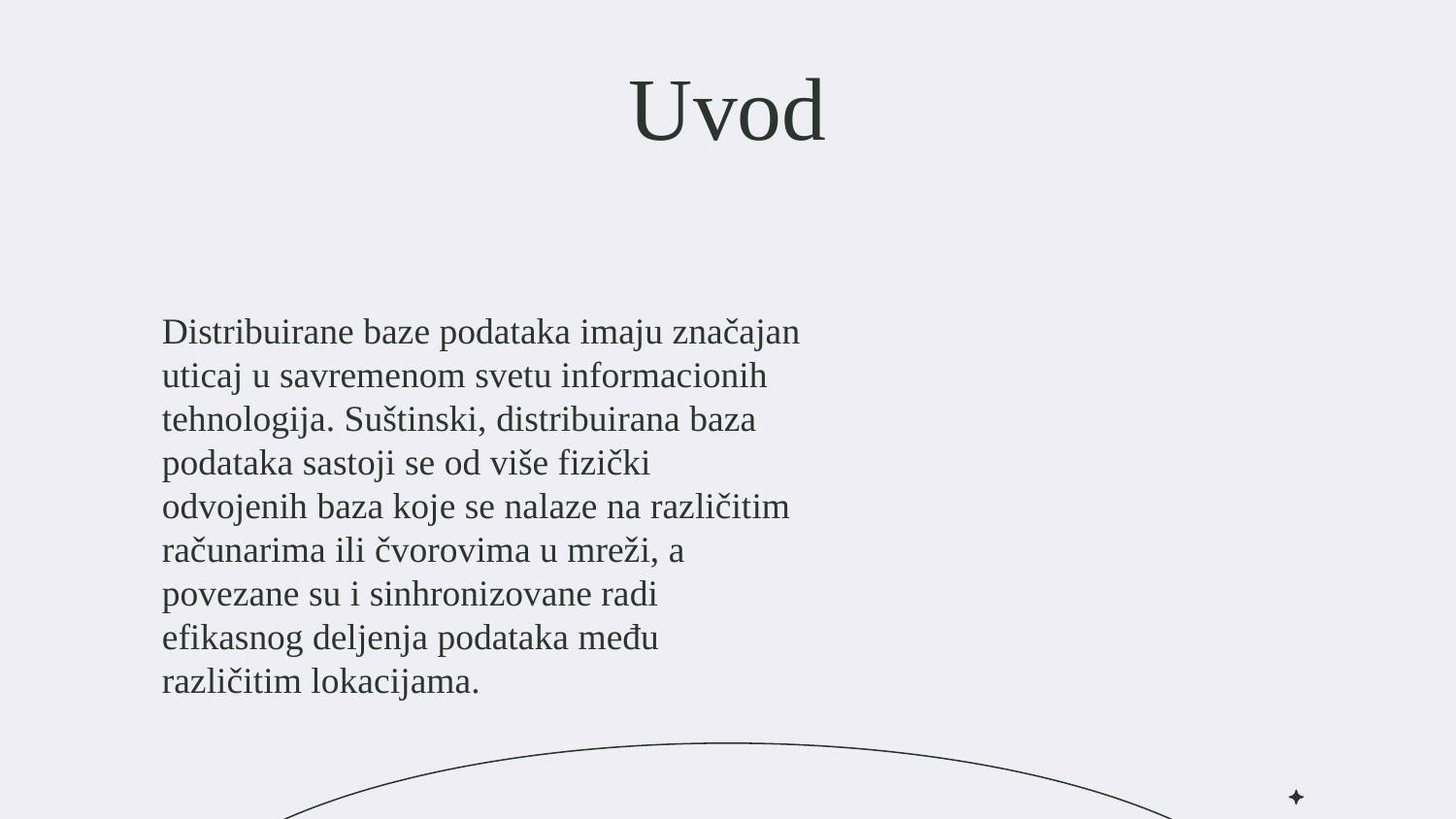

# Uvod
Distribuirane baze podataka imaju značajan uticaj u savremenom svetu informacionih tehnologija. Suštinski, distribuirana baza podataka sastoji se od više fizički odvojenih baza koje se nalaze na različitim računarima ili čvorovima u mreži, a povezane su i sinhronizovane radi efikasnog deljenja podataka među različitim lokacijama.